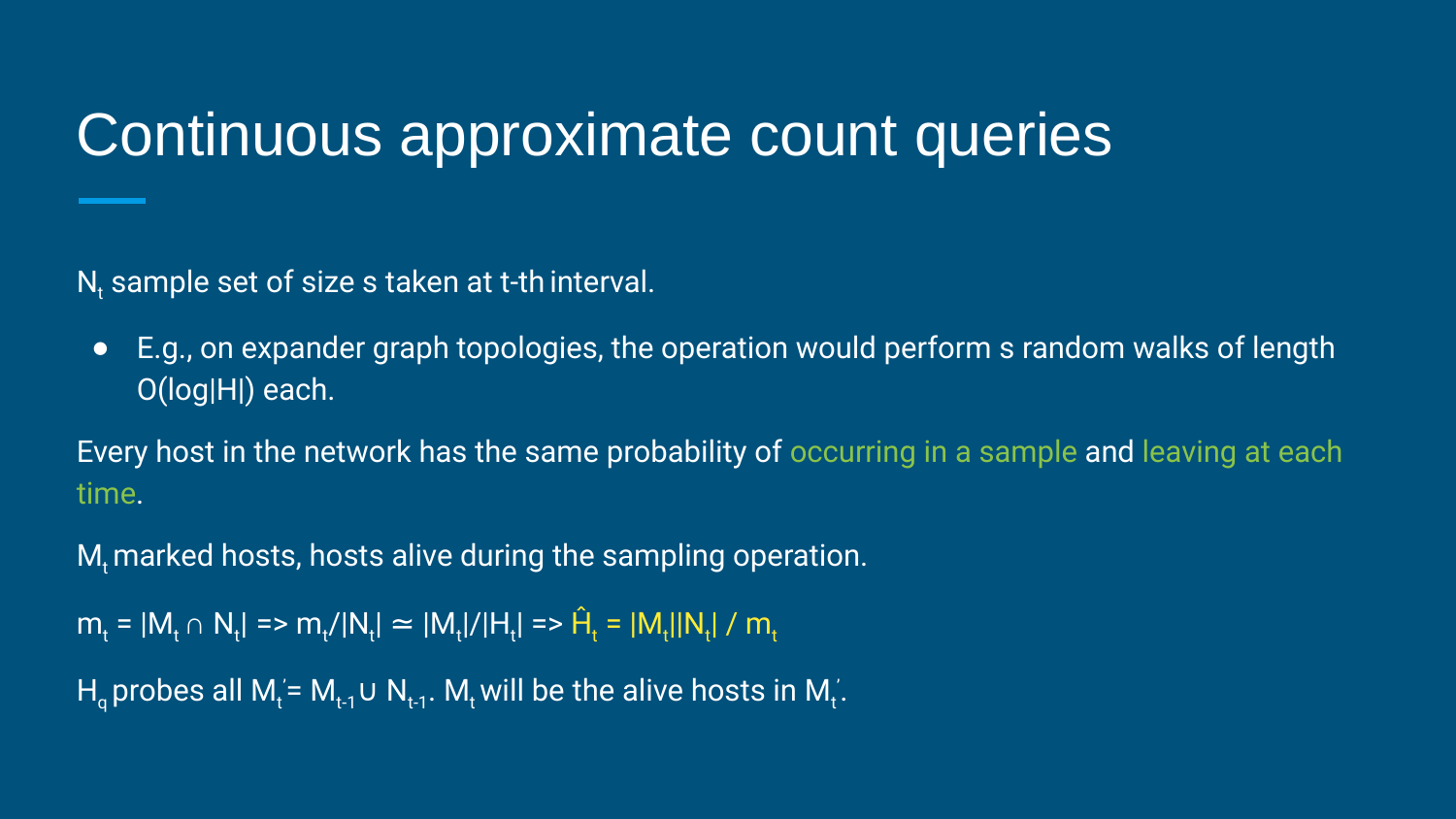

# Continuous approximate count queries
Nt sample set of size s taken at t-th interval.
E.g., on expander graph topologies, the operation would perform s random walks of length O(log|H|) each.
Every host in the network has the same probability of occurring in a sample and leaving at each time.
Mt marked hosts, hosts alive during the sampling operation.
mt = |Mt ∩ Nt|  => mt/|Nt| ≃ |Mt|/|Ht| => Ĥt = |Mt||Nt| / mt
Hq probes all Mt’= Mt-1∪ Nt-1. Mt will be the alive hosts in Mt’.